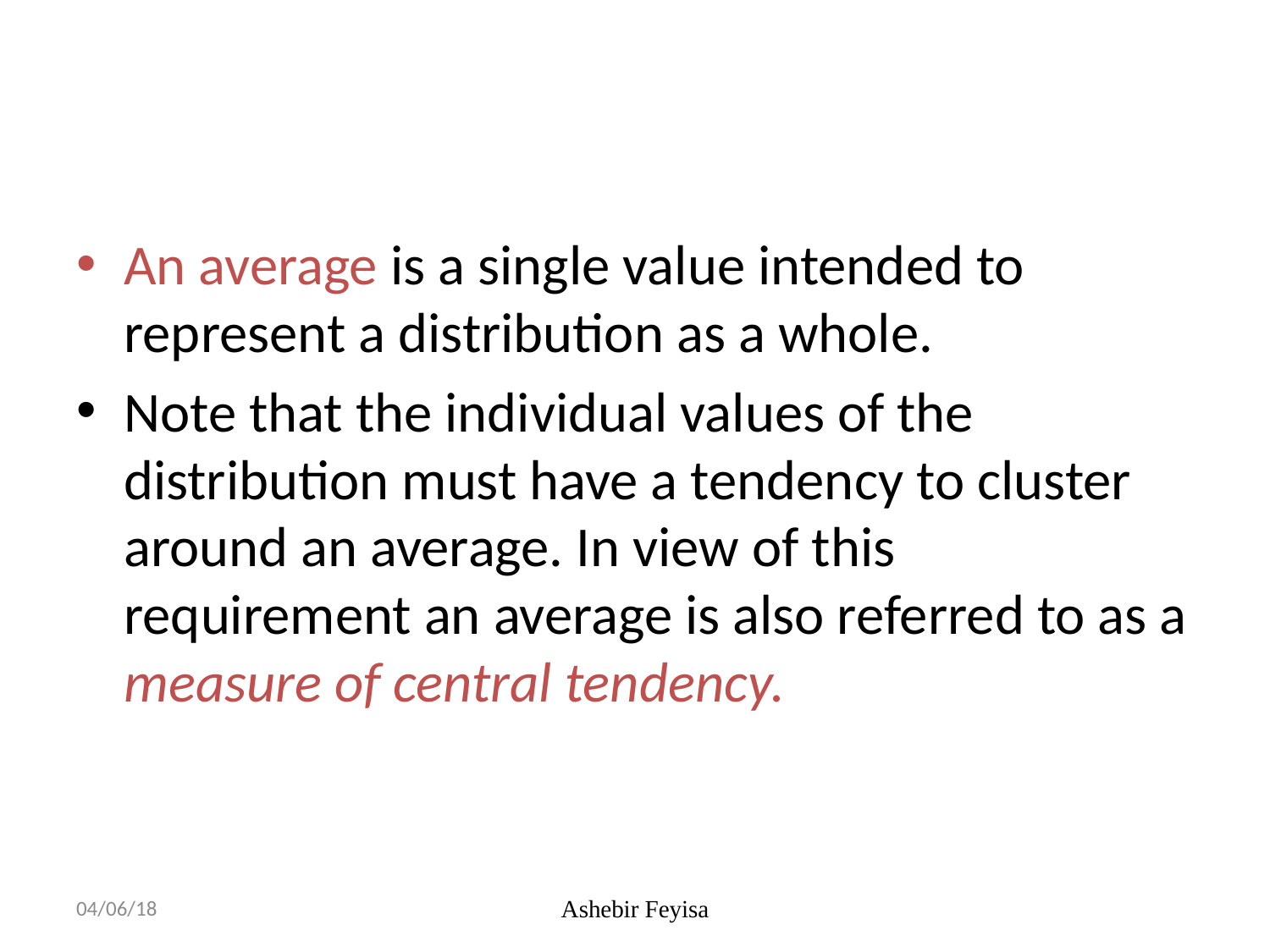

#
An average is a single value intended to represent a distribution as a whole.
Note that the individual values of the distribution must have a tendency to cluster around an average. In view of this requirement an average is also referred to as a measure of central tendency.

04/06/18
Ashebir Feyisa